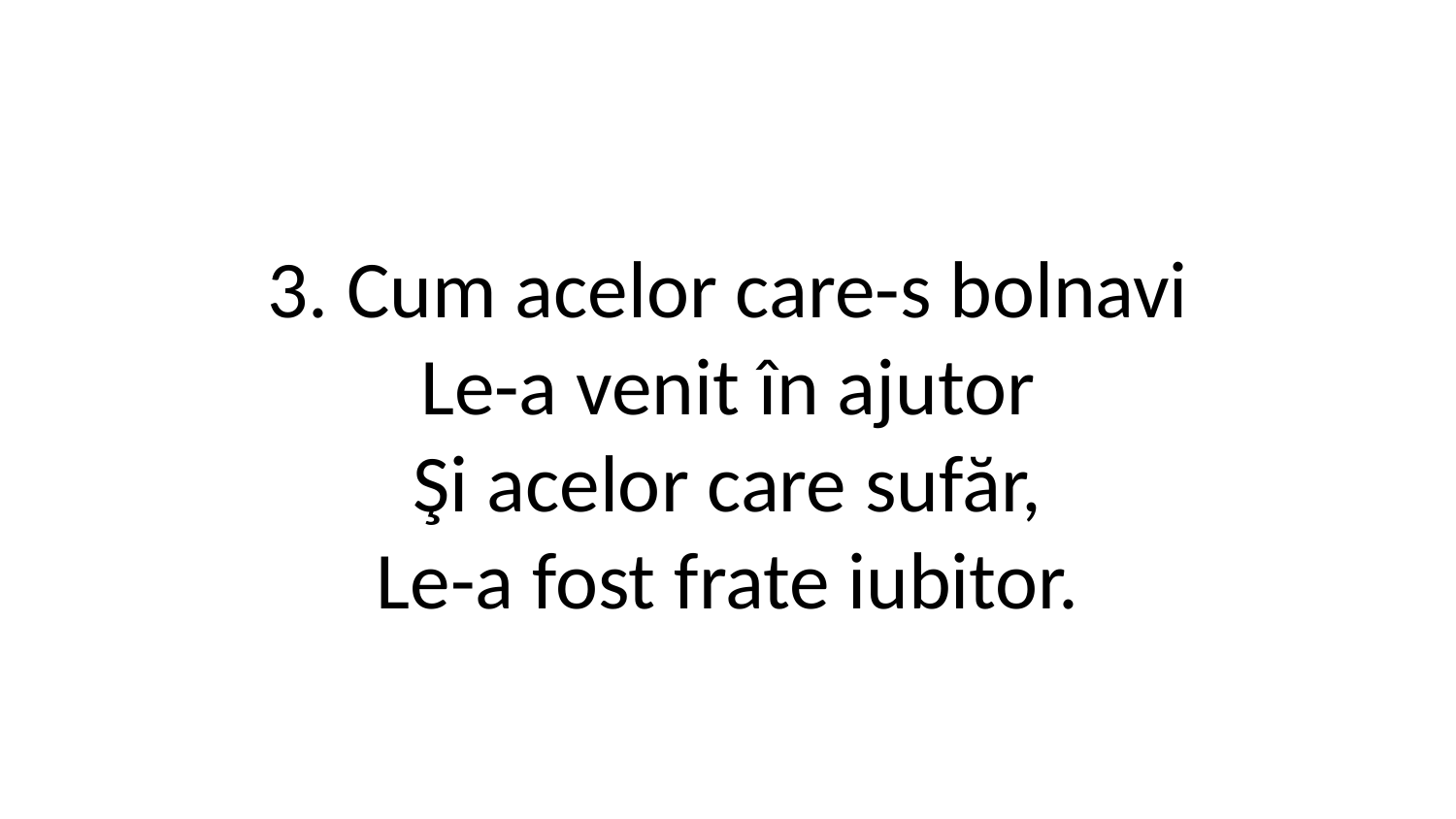

3. Cum acelor care-s bolnavi
Le-a venit în ajutor
Şi acelor care sufăr,
Le-a fost frate iubitor.